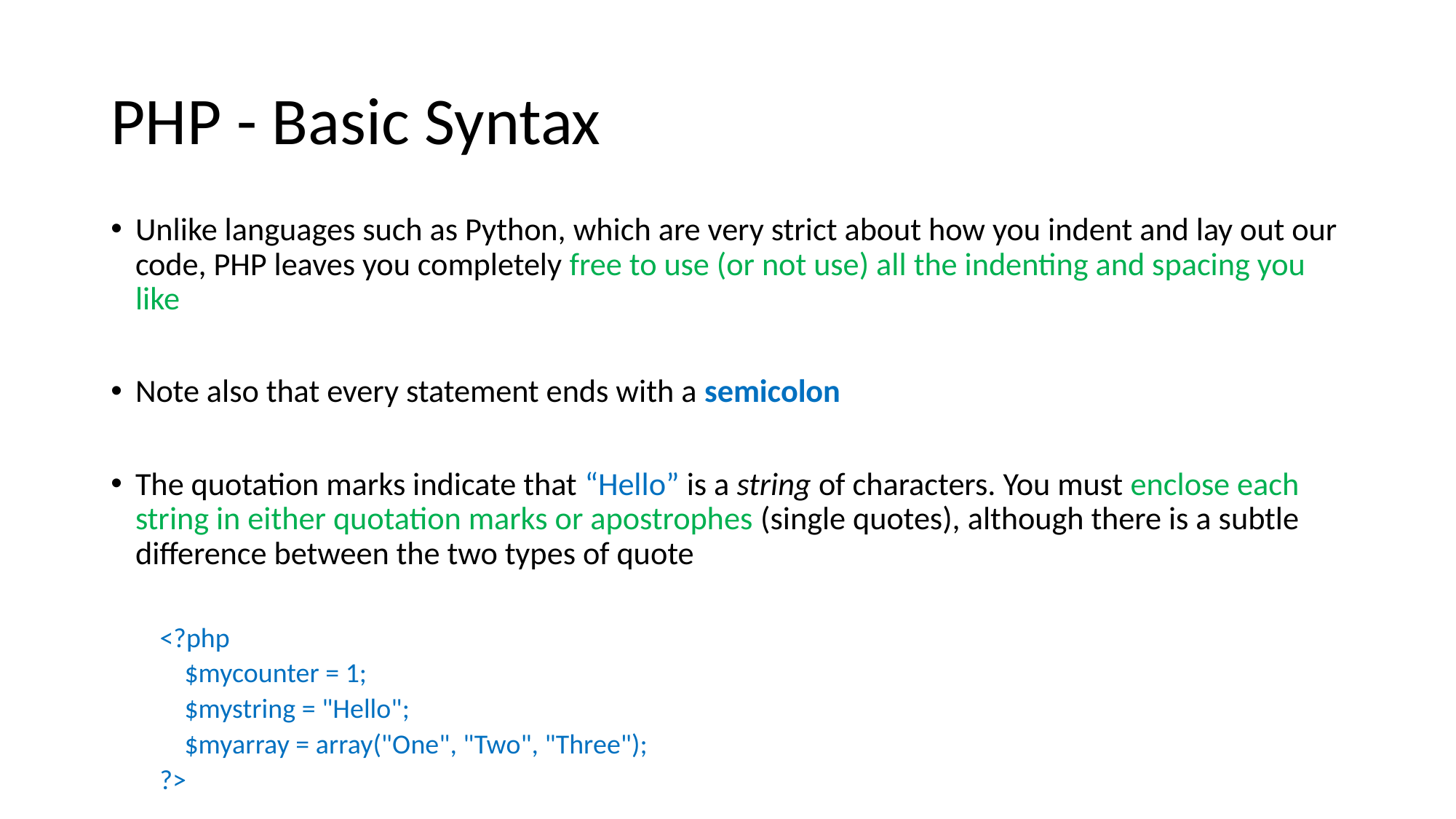

# PHP - Basic Syntax
Unlike languages such as Python, which are very strict about how you indent and lay out our code, PHP leaves you completely free to use (or not use) all the indenting and spacing you like

Note also that every statement ends with a semicolon

The quotation marks indicate that “Hello” is a string of characters. You must enclose each string in either quotation marks or apostrophes (single quotes), although there is a subtle difference between the two types of quote

<?php
    $mycounter = 1;
    $mystring = "Hello";
    $myarray = array("One", "Two", "Three");
?>